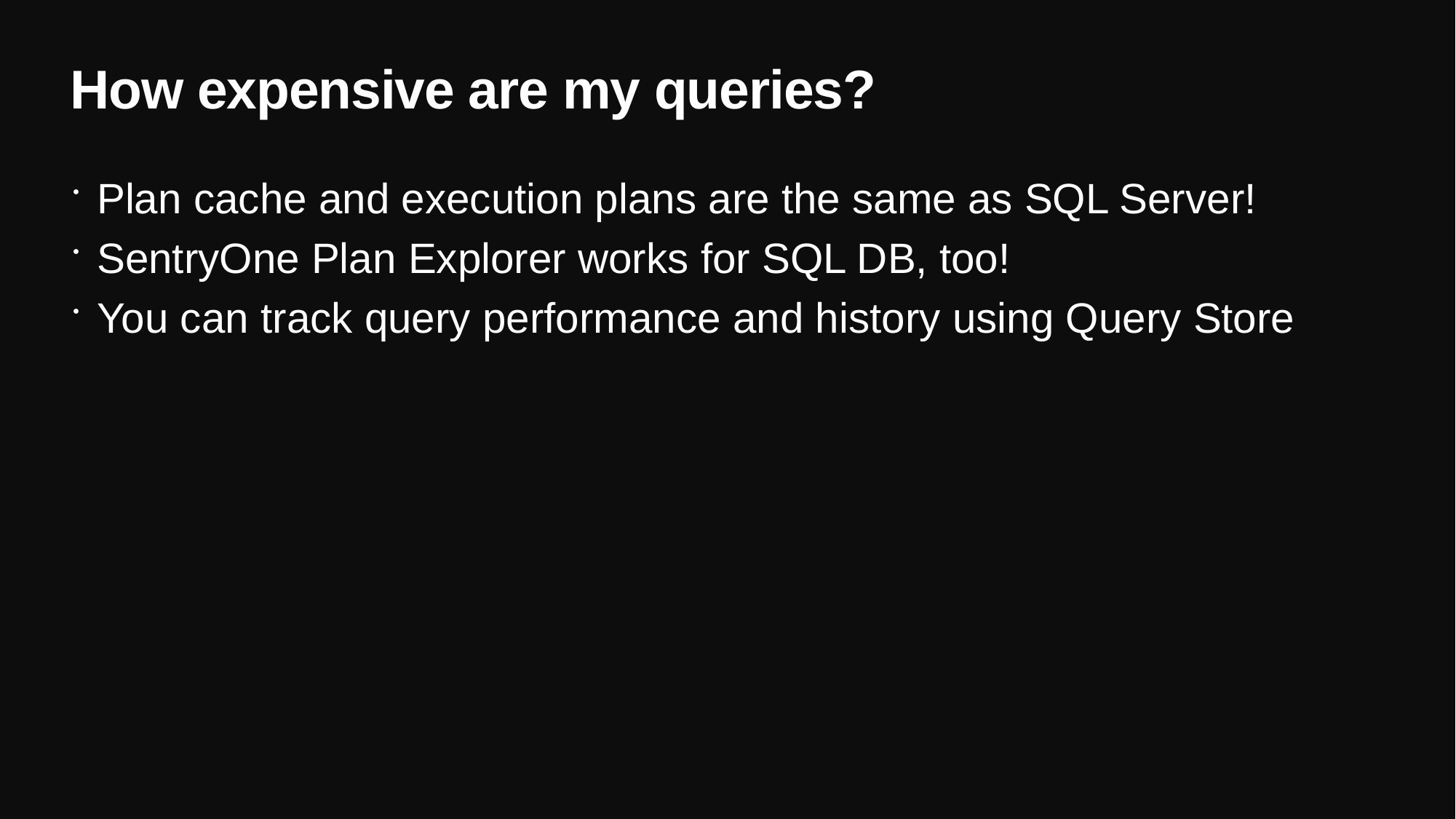

# How expensive are my queries?
Plan cache and execution plans are the same as SQL Server!
SentryOne Plan Explorer works for SQL DB, too!
You can track query performance and history using Query Store